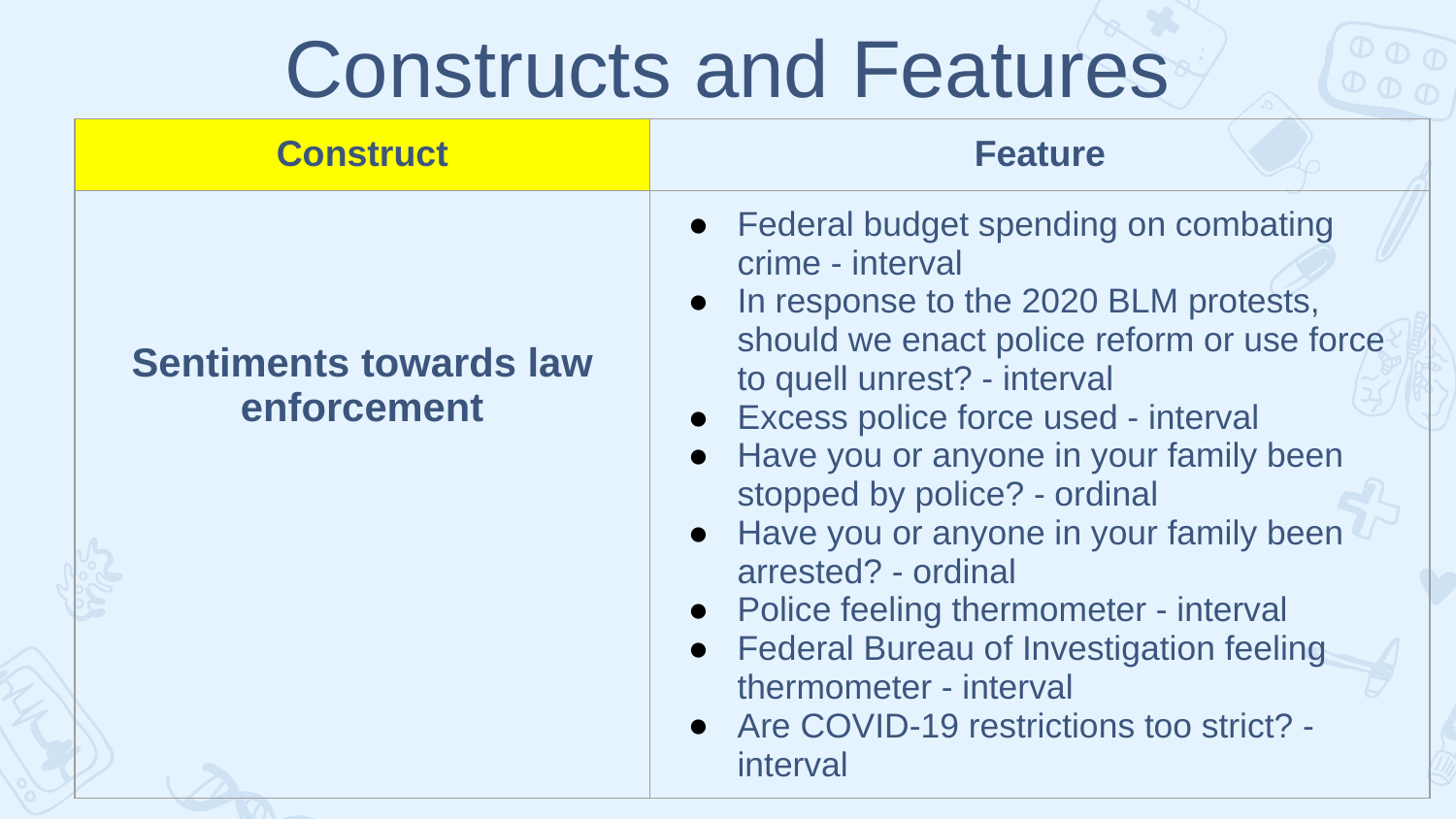

# Constructs and Features

| Construct | Feature |
| --- | --- |
| Sentiments towards law enforcement | Federal budget spending on combating crime - interval In response to the 2020 BLM protests, should we enact police reform or use force to quell unrest? - interval Excess police force used - interval Have you or anyone in your family been stopped by police? - ordinal Have you or anyone in your family been arrested? - ordinal Police feeling thermometer - interval Federal Bureau of Investigation feeling thermometer - interval Are COVID-19 restrictions too strict? - interval |